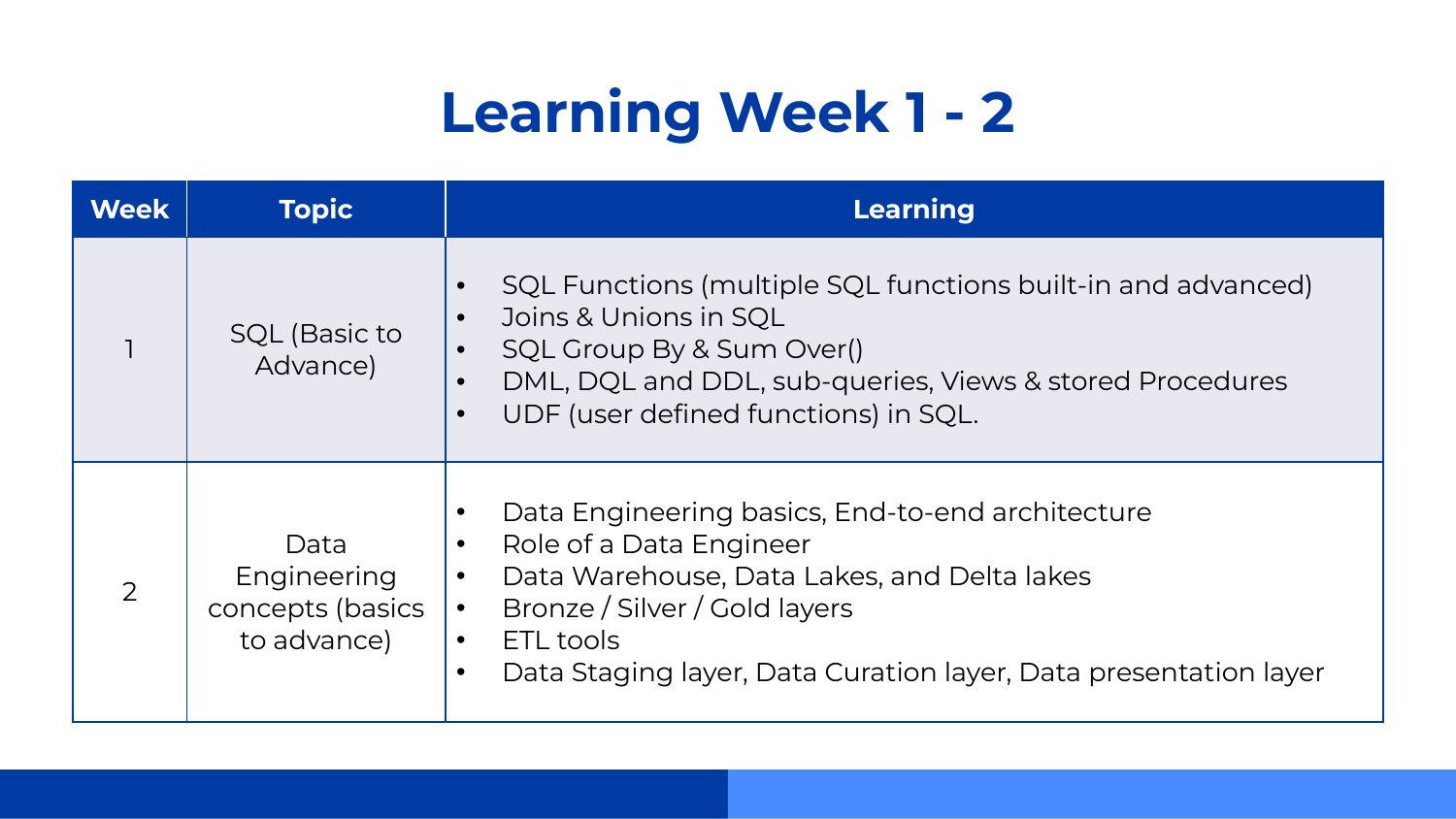

# Learning Week 1 - 2
| Week | Topic | Learning |
| --- | --- | --- |
| 1 | SQL (Basic to Advance) | SQL Functions (multiple SQL functions built-in and advanced) Joins & Unions in SQL SQL Group By & Sum Over() DML, DQL and DDL, sub-queries, Views & stored Procedures UDF (user defined functions) in SQL. |
| 2 | Data Engineering concepts (basics to advance) | Data Engineering basics, End-to-end architecture Role of a Data Engineer Data Warehouse, Data Lakes, and Delta lakes Bronze / Silver / Gold layers ETL tools Data Staging layer, Data Curation layer, Data presentation layer |